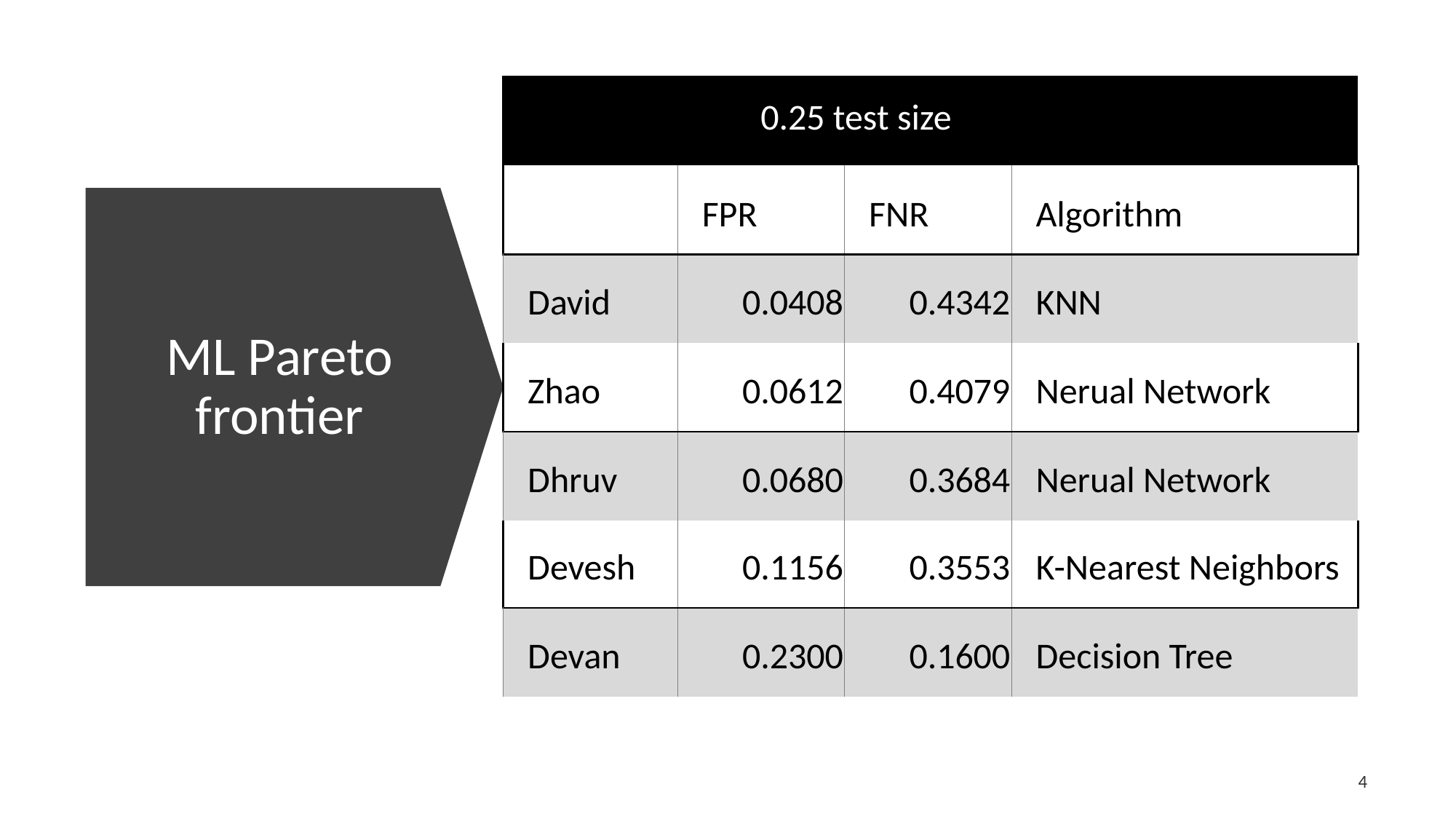

|  | 0.25 test size |  |  |
| --- | --- | --- | --- |
|  | FPR | FNR | Algorithm |
| David | 0.0408 | 0.4342 | KNN |
| Zhao | 0.0612 | 0.4079 | Nerual Network |
| Dhruv | 0.0680 | 0.3684 | Nerual Network |
| Devesh | 0.1156 | 0.3553 | K-Nearest Neighbors |
| Devan | 0.2300 | 0.1600 | Decision Tree |

# ML Pareto frontier
4